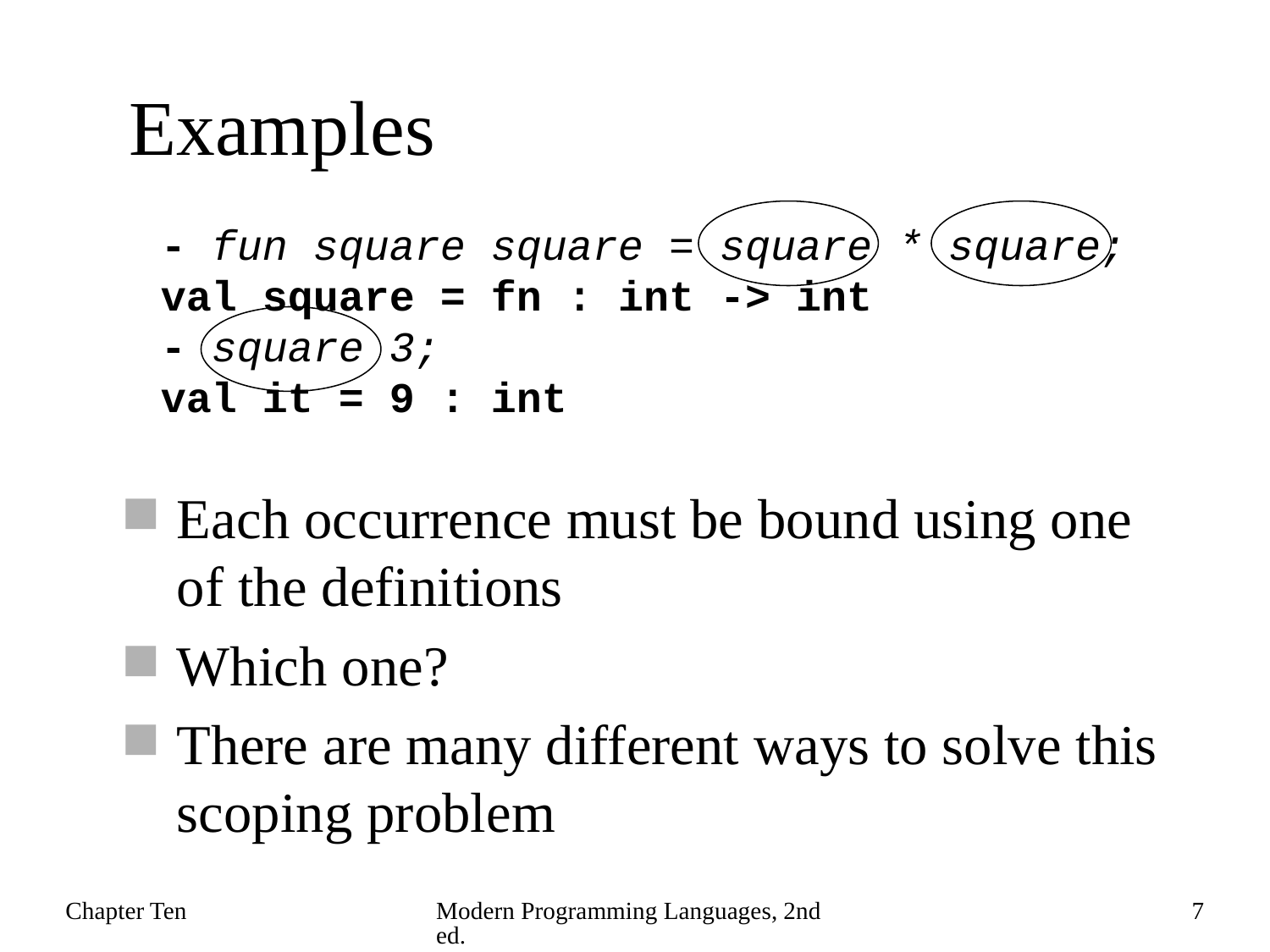

# Examples

- fun square square = square * square;
val square = fn : int -> int
- square 3;
val it = 9 : int

Each occurrence must be bound using one of the definitions
Which one?
There are many different ways to solve this scoping problem
Chapter Ten
Modern Programming Languages, 2nd ed.
7